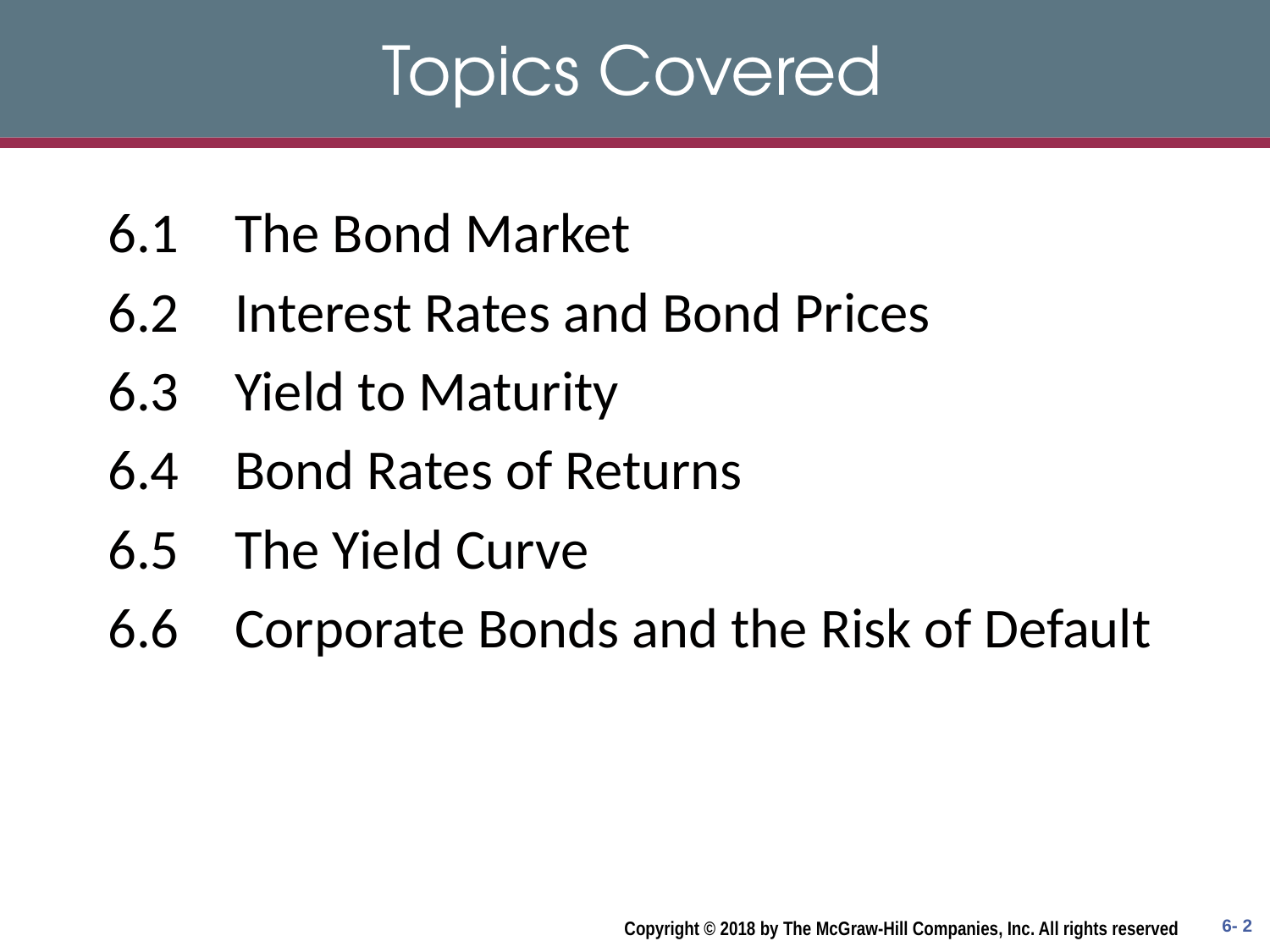

# Topics Covered
6.1	The Bond Market
6.2	Interest Rates and Bond Prices
6.3	Yield to Maturity
6.4	Bond Rates of Returns
6.5	The Yield Curve
6.6	Corporate Bonds and the Risk of Default